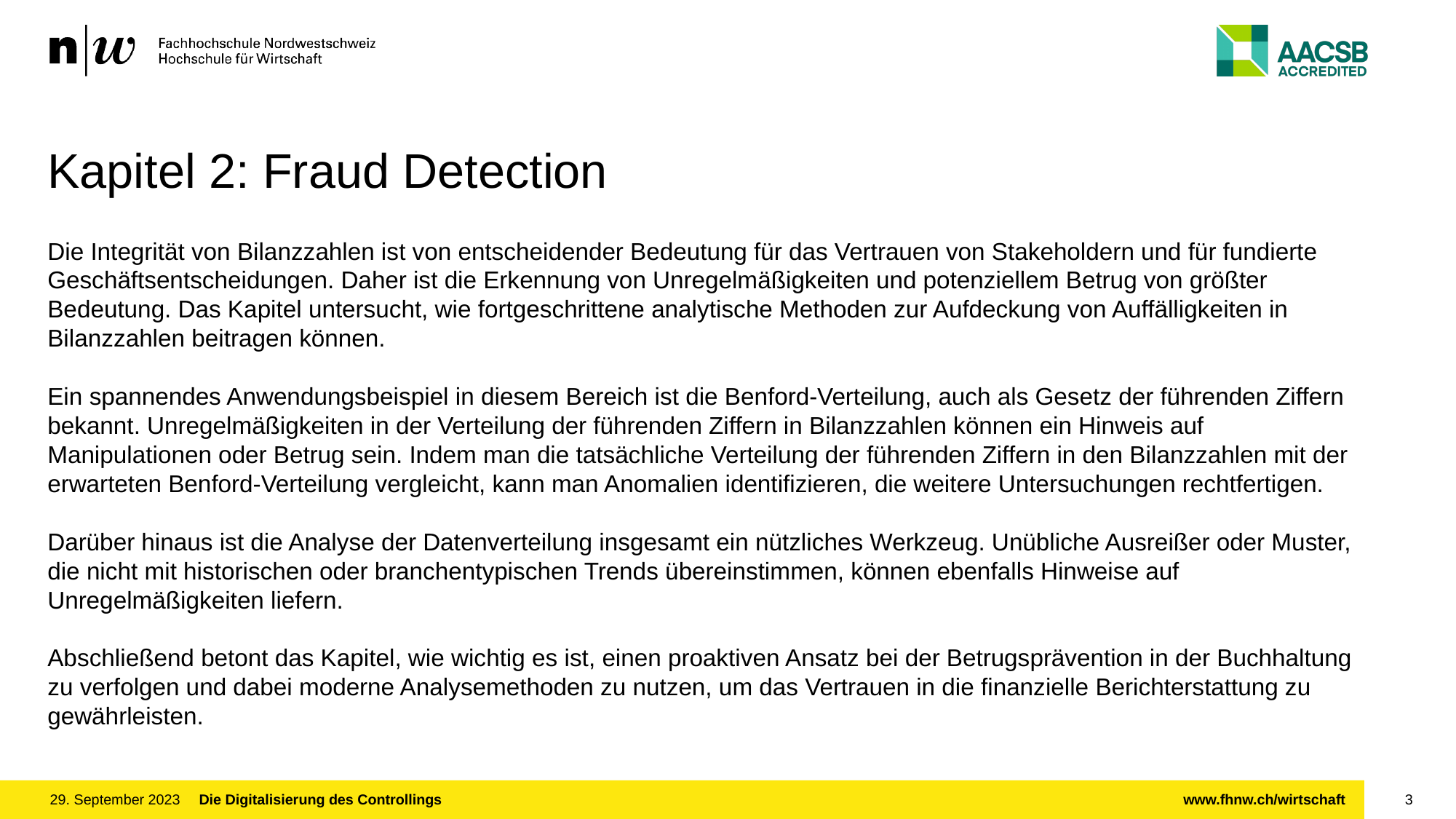

# Kapitel 2: Fraud Detection
Die Integrität von Bilanzzahlen ist von entscheidender Bedeutung für das Vertrauen von Stakeholdern und für fundierte Geschäftsentscheidungen. Daher ist die Erkennung von Unregelmäßigkeiten und potenziellem Betrug von größter Bedeutung. Das Kapitel untersucht, wie fortgeschrittene analytische Methoden zur Aufdeckung von Auffälligkeiten in Bilanzzahlen beitragen können.

Ein spannendes Anwendungsbeispiel in diesem Bereich ist die Benford-Verteilung, auch als Gesetz der führenden Ziffern bekannt. Unregelmäßigkeiten in der Verteilung der führenden Ziffern in Bilanzzahlen können ein Hinweis auf Manipulationen oder Betrug sein. Indem man die tatsächliche Verteilung der führenden Ziffern in den Bilanzzahlen mit der erwarteten Benford-Verteilung vergleicht, kann man Anomalien identifizieren, die weitere Untersuchungen rechtfertigen.

Darüber hinaus ist die Analyse der Datenverteilung insgesamt ein nützliches Werkzeug. Unübliche Ausreißer oder Muster, die nicht mit historischen oder branchentypischen Trends übereinstimmen, können ebenfalls Hinweise auf Unregelmäßigkeiten liefern.

Abschließend betont das Kapitel, wie wichtig es ist, einen proaktiven Ansatz bei der Betrugsprävention in der Buchhaltung zu verfolgen und dabei moderne Analysemethoden zu nutzen, um das Vertrauen in die finanzielle Berichterstattung zu gewährleisten.
29. September 2023
Die Digitalisierung des Controllings
3